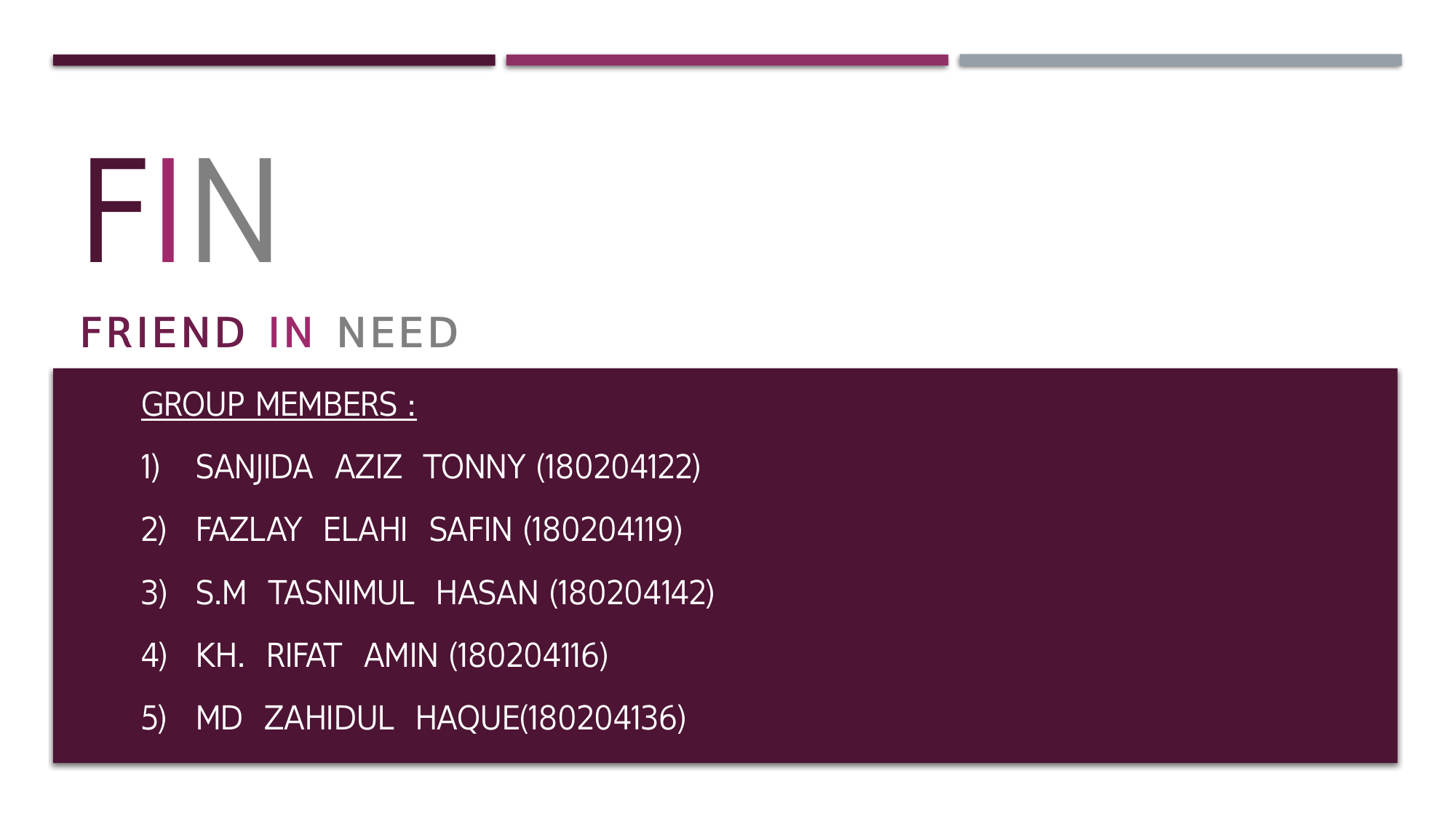

# FIN
FRIEND IN NEED
Group Members :
Sanjida  aziz  tonny (180204122)
Fazlay  Elahi  safin (180204119)
S.M  tasnimul  hasan (180204142)
KH.  Rifat  amin (180204116)
Md  Zahidul  Haque(180204136)